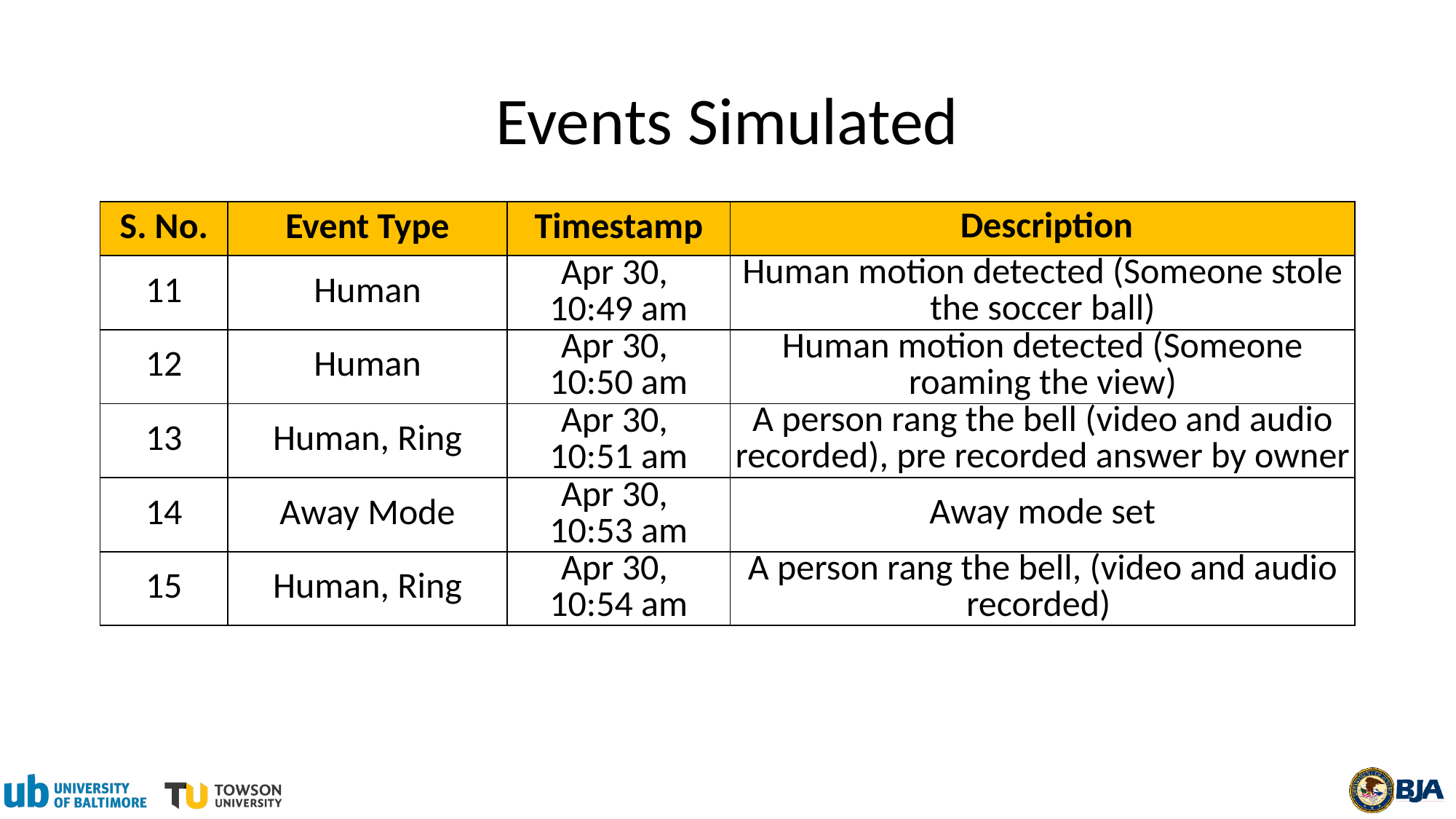

# Events Simulated
| S. No. | Event Type | Timestamp | Description |
| --- | --- | --- | --- |
| 11 | Human | Apr 30, 10:49 am | Human motion detected (Someone stole the soccer ball) |
| 12 | Human | Apr 30, 10:50 am | Human motion detected (Someone roaming the view) |
| 13 | Human, Ring | Apr 30, 10:51 am | A person rang the bell (video and audio recorded), pre recorded answer by owner |
| 14 | Away Mode | Apr 30, 10:53 am | Away mode set |
| 15 | Human, Ring | Apr 30, 10:54 am | A person rang the bell, (video and audio recorded) |